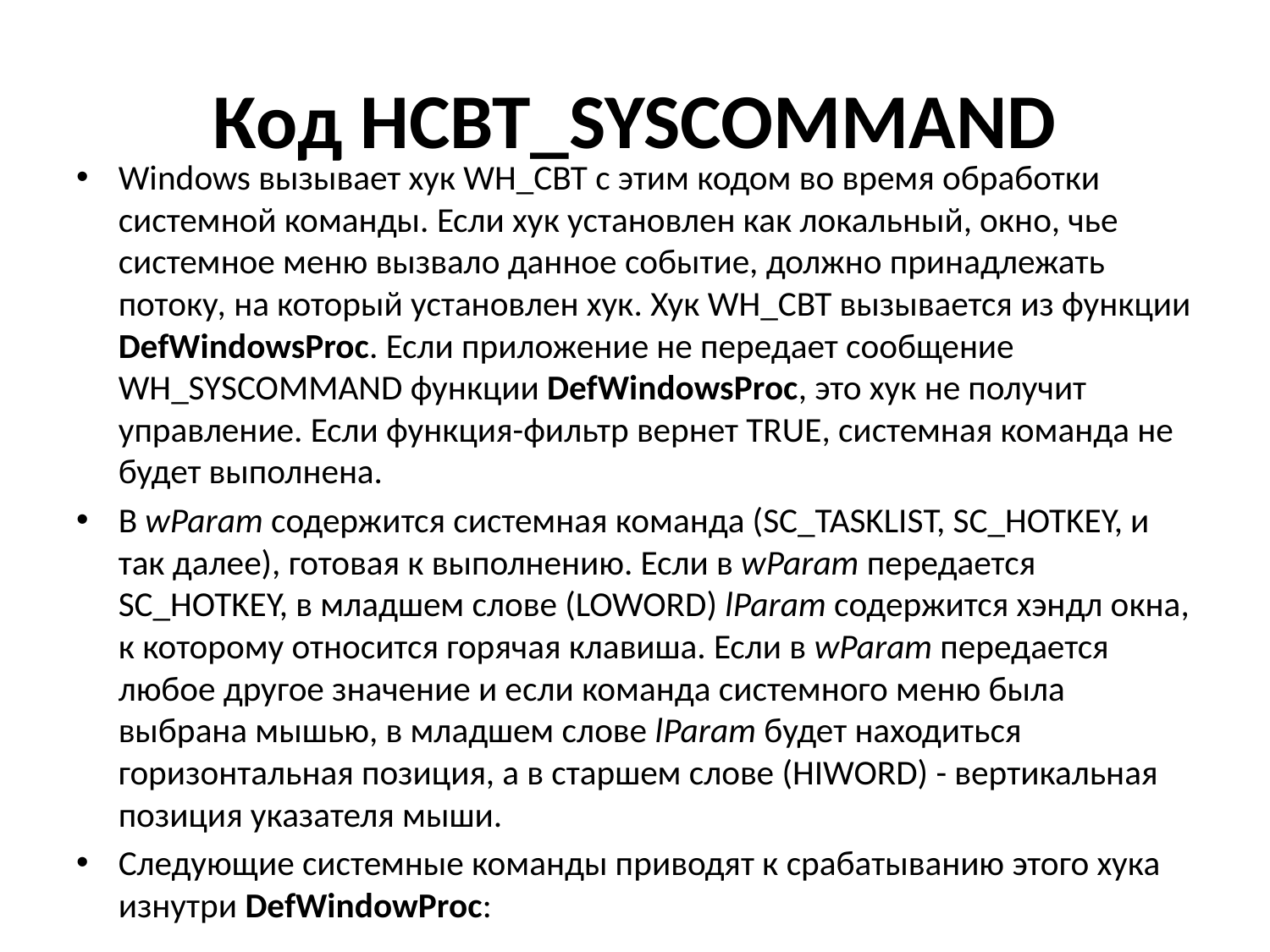

# Код HCBT_SYSCOMMAND
Windows вызывает хук WH_CBT с этим кодом во время обработки системной команды. Если хук установлен как локальный, окно, чье системное меню вызвало данное событие, должно принадлежать потоку, на который установлен хук. Хук WH_CBT вызывается из функции DefWindowsProc. Если приложение не передает сообщение WH_SYSCOMMAND функции DefWindowsProc, это хук не получит управление. Если функция-фильтр вернет TRUE, системная команда не будет выполнена.
В wParam содержится системная команда (SC_TASKLIST, SC_HOTKEY, и так далее), готовая к выполнению. Если в wParam передается SC_HOTKEY, в младшем слове (LOWORD) lParam содержится хэндл окна, к которому относится горячая клавиша. Если в wParam передается любое другое значение и если команда системного меню была выбрана мышью, в младшем слове lParam будет находиться горизонтальная позиция, а в старшем слове (HIWORD) - вертикальная позиция указателя мыши.
Следующие системные команды приводят к срабатыванию этого хука изнутри DefWindowProc: